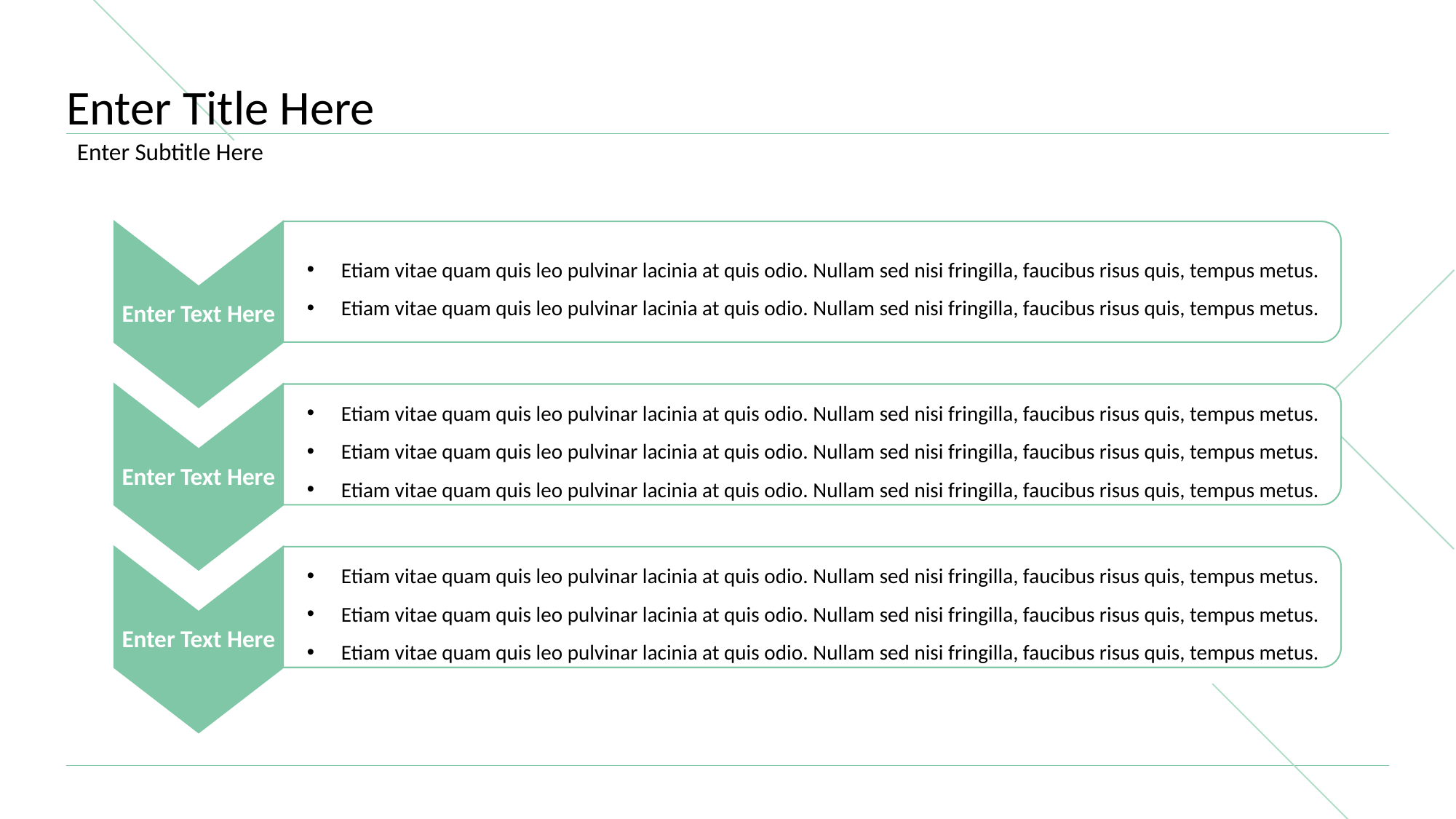

# Enter Title Here
Enter Subtitle Here
Enter Text Here
Etiam vitae quam quis leo pulvinar lacinia at quis odio. Nullam sed nisi fringilla, faucibus risus quis, tempus metus.
Etiam vitae quam quis leo pulvinar lacinia at quis odio. Nullam sed nisi fringilla, faucibus risus quis, tempus metus.
Enter Text Here
Etiam vitae quam quis leo pulvinar lacinia at quis odio. Nullam sed nisi fringilla, faucibus risus quis, tempus metus.
Etiam vitae quam quis leo pulvinar lacinia at quis odio. Nullam sed nisi fringilla, faucibus risus quis, tempus metus.
Etiam vitae quam quis leo pulvinar lacinia at quis odio. Nullam sed nisi fringilla, faucibus risus quis, tempus metus.
Enter Text Here
Etiam vitae quam quis leo pulvinar lacinia at quis odio. Nullam sed nisi fringilla, faucibus risus quis, tempus metus.
Etiam vitae quam quis leo pulvinar lacinia at quis odio. Nullam sed nisi fringilla, faucibus risus quis, tempus metus.
Etiam vitae quam quis leo pulvinar lacinia at quis odio. Nullam sed nisi fringilla, faucibus risus quis, tempus metus.